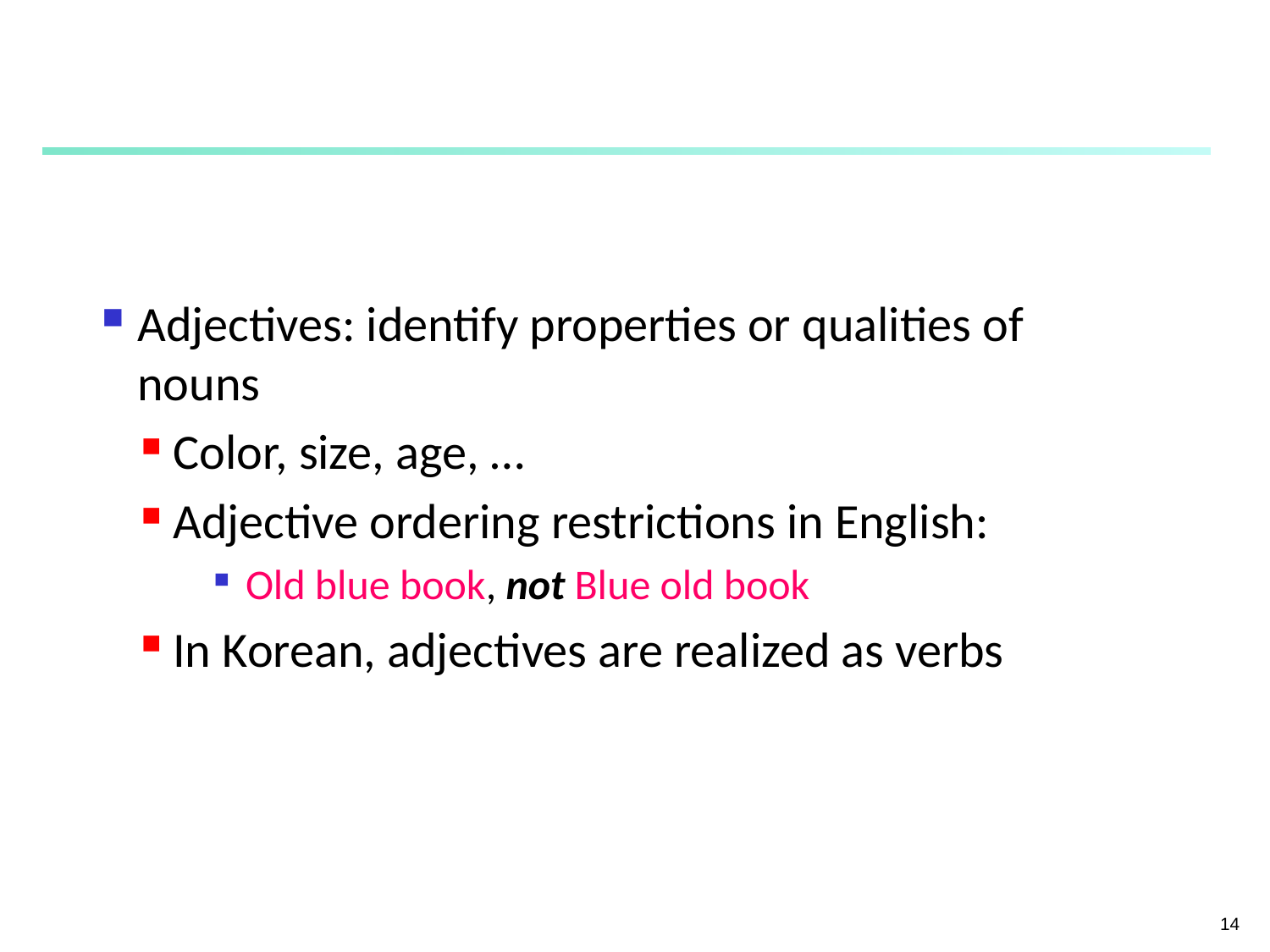

Adjectives: identify properties or qualities of nouns
Color, size, age, …
Adjective ordering restrictions in English:
Old blue book, not Blue old book
In Korean, adjectives are realized as verbs

14